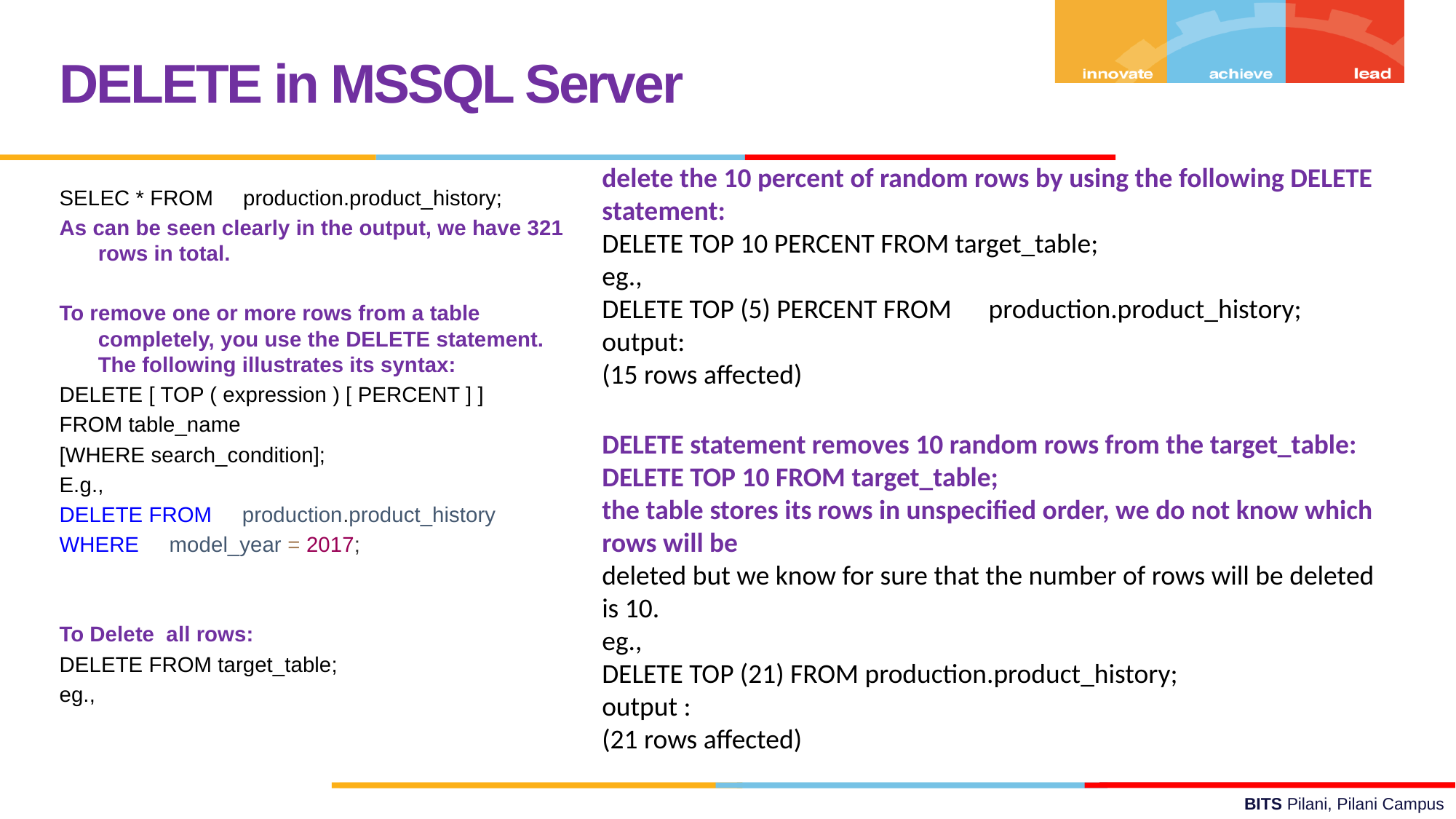

DELETE in MSSQL Server

delete the 10 percent of random rows by using the following DELETE statement:
DELETE TOP 10 PERCENT FROM target_table;
eg.,
DELETE TOP (5) PERCENT FROM      production.product_history;
output:
(15 rows affected)
SELEC * FROM     production.product_history;
As can be seen clearly in the output, we have 321 rows in total.

To remove one or more rows from a table completely, you use the DELETE statement. The following illustrates its syntax:
DELETE [ TOP ( expression ) [ PERCENT ] ]
FROM table_name
[WHERE search_condition];
E.g.,
DELETE FROM     production.product_history
WHERE     model_year = 2017;

To Delete  all rows:
DELETE FROM target_table;
eg.,

DELETE statement removes 10 random rows from the target_table:
DELETE TOP 10 FROM target_table;
the table stores its rows in unspecified order, we do not know which rows will be
deleted but we know for sure that the number of rows will be deleted is 10.
eg.,
DELETE TOP (21) FROM production.product_history;
output :
(21 rows affected)